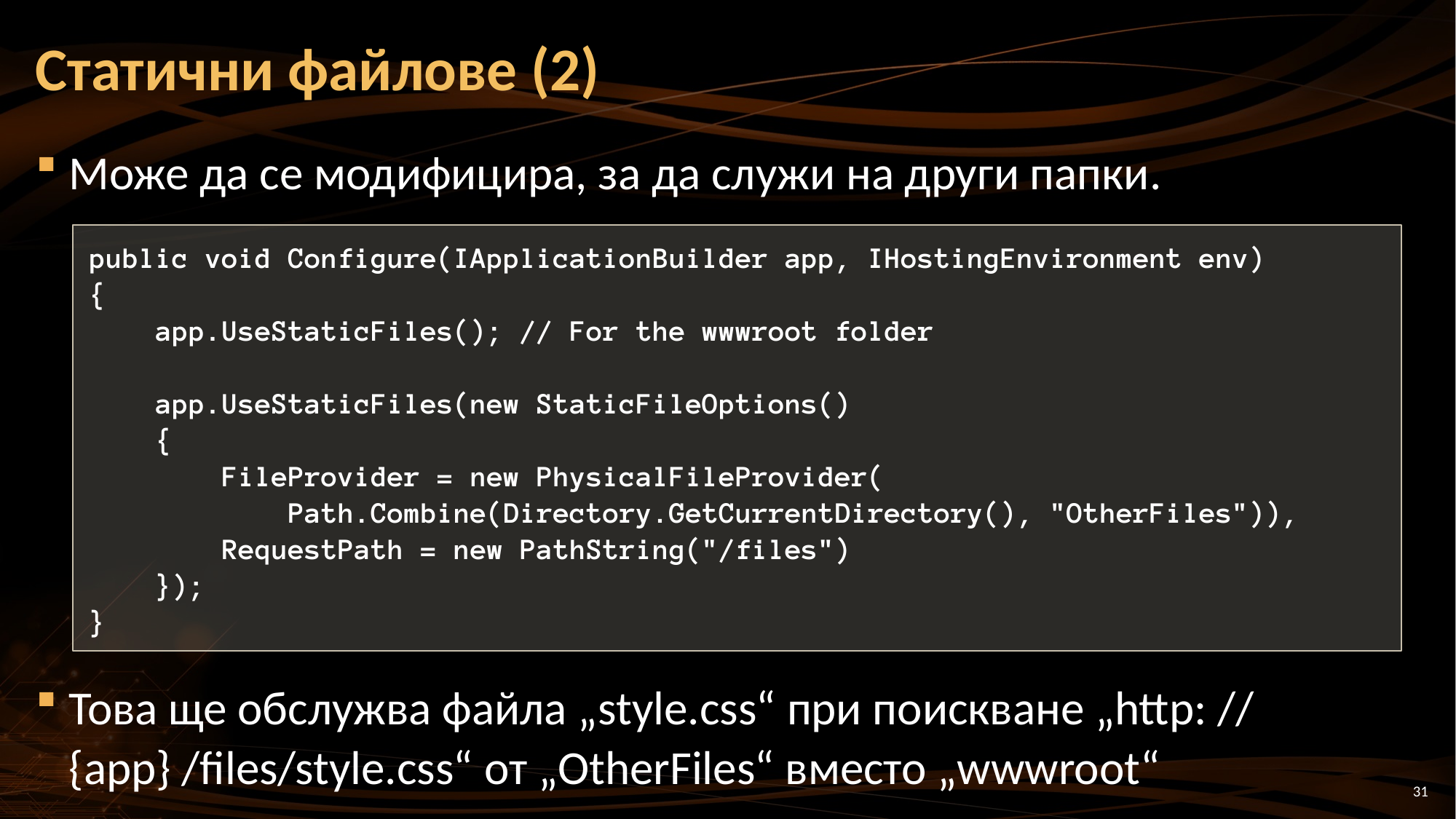

# Статични файлове (2)
Може да се модифицира, за да служи на други папки.

Това ще обслужва файла „style.css“ при поискване „http: // {app} /files/style.css“ от „OtherFiles“ вместо „wwwroot“
public void Configure(IApplicationBuilder app, IHostingEnvironment env)
{
    app.UseStaticFiles(); // For the wwwroot folder

    app.UseStaticFiles(new StaticFileOptions()
    {
        FileProvider = new PhysicalFileProvider(
            Path.Combine(Directory.GetCurrentDirectory(), "OtherFiles")),
        RequestPath = new PathString("/files")
    });
}
31